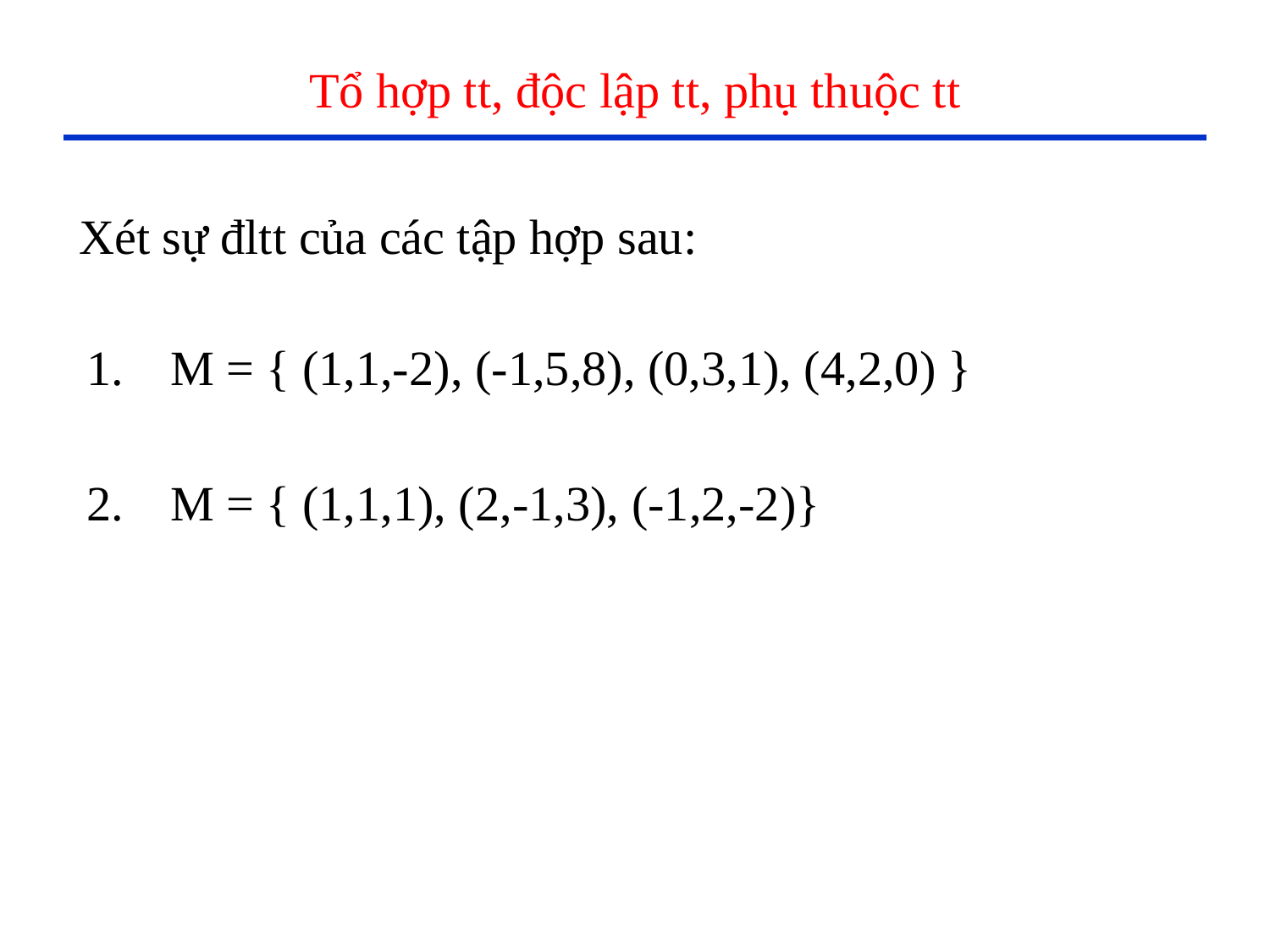

# Tổ hợp tt, độc lập tt, phụ thuộc tt
Xét sự đltt của các tập hợp sau:
 M = { (1,1,-2), (-1,5,8), (0,3,1), (4,2,0) }
 M = { (1,1,1), (2,-1,3), (-1,2,-2)}